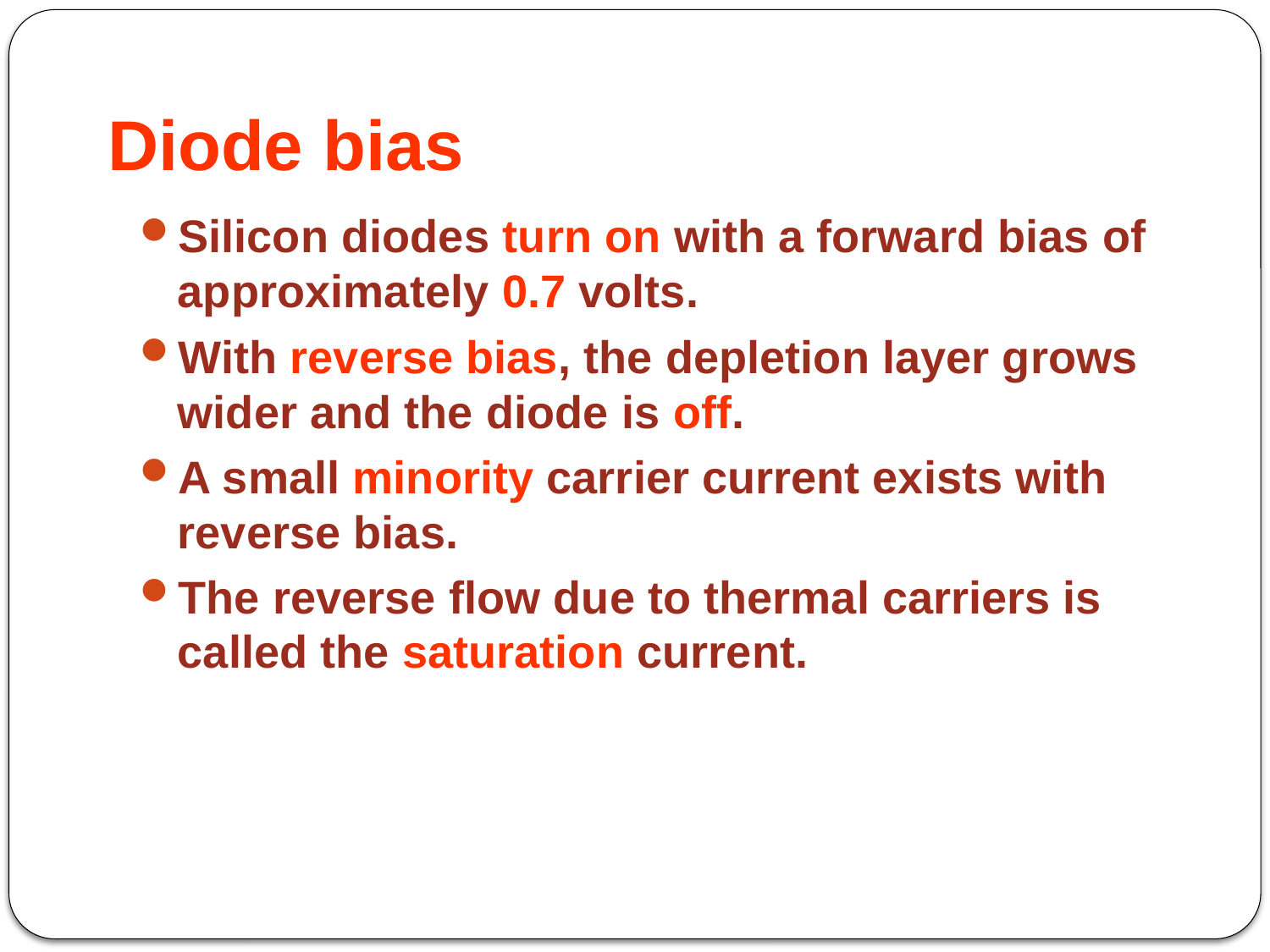

# Diode bias
Silicon diodes turn on with a forward bias of approximately 0.7 volts.
With reverse bias, the depletion layer grows wider and the diode is off.
A small minority carrier current exists with reverse bias.
The reverse flow due to thermal carriers is called the saturation current.